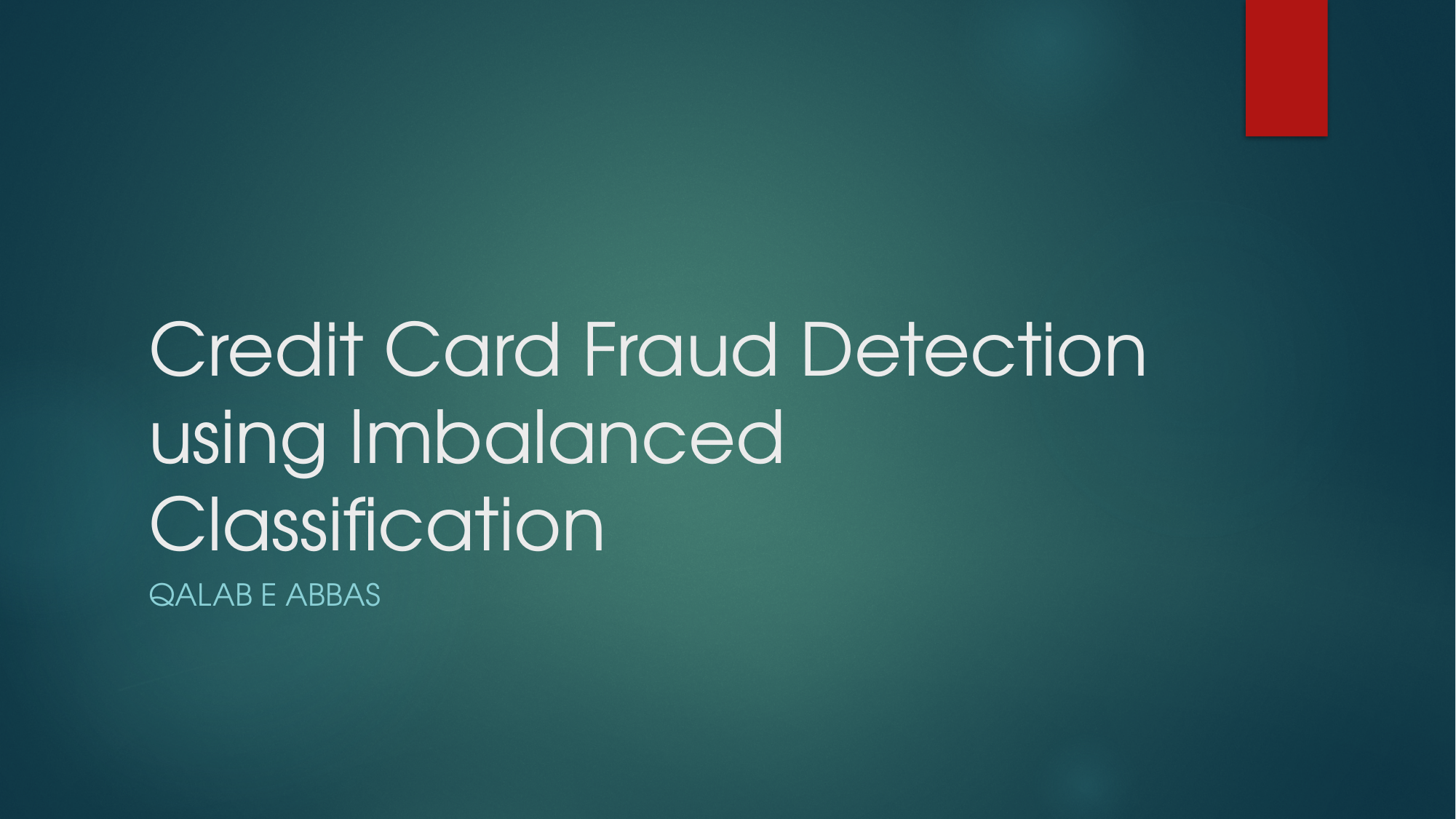

# Credit Card Fraud Detection using Imbalanced Classification
Qalab E Abbas